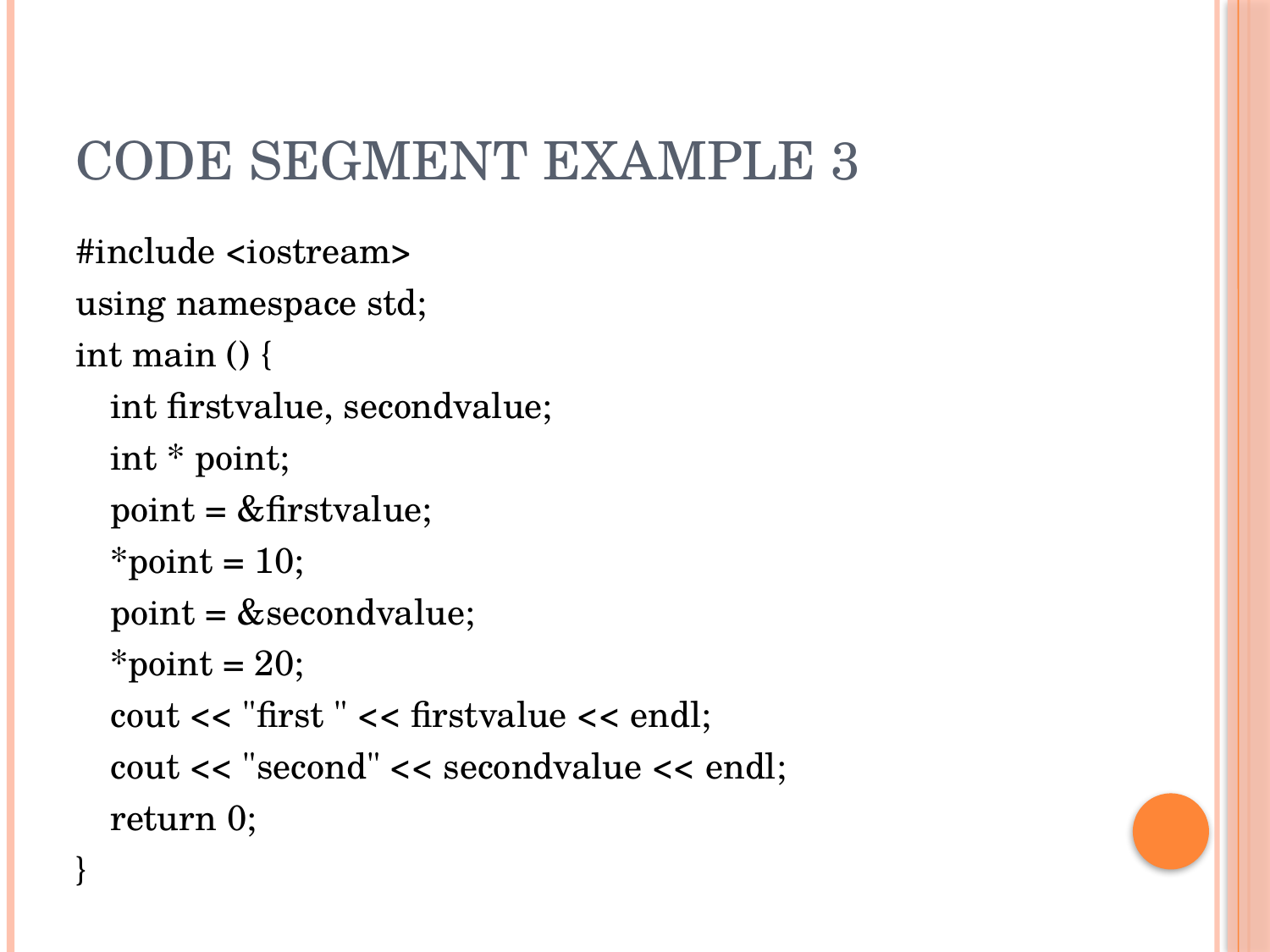

# Code segment example 3
#include <iostream>
using namespace std;
int main () {
	int firstvalue, secondvalue;
	int * point;
	point = &firstvalue;
	*point = 10;
	point = &secondvalue;
	*point = 20;
	cout << "first " << firstvalue << endl;
	cout << "second" << secondvalue << endl;
	return 0;
}